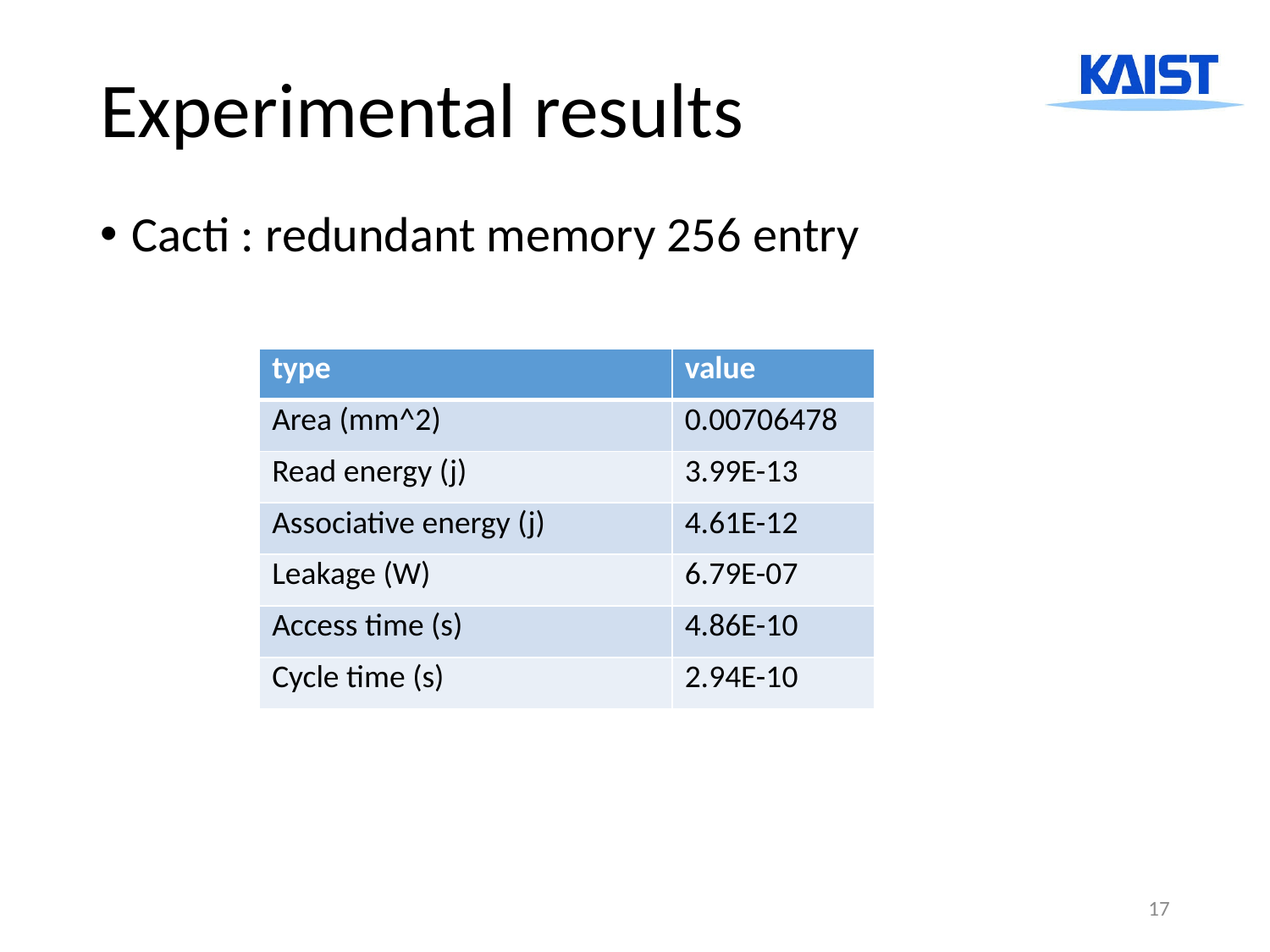

# Experimental results
Cacti : redundant memory 256 entry
| type | value |
| --- | --- |
| Area (mm^2) | 0.00706478 |
| Read energy (j) | 3.99E-13 |
| Associative energy (j) | 4.61E-12 |
| Leakage (W) | 6.79E-07 |
| Access time (s) | 4.86E-10 |
| Cycle time (s) | 2.94E-10 |
17